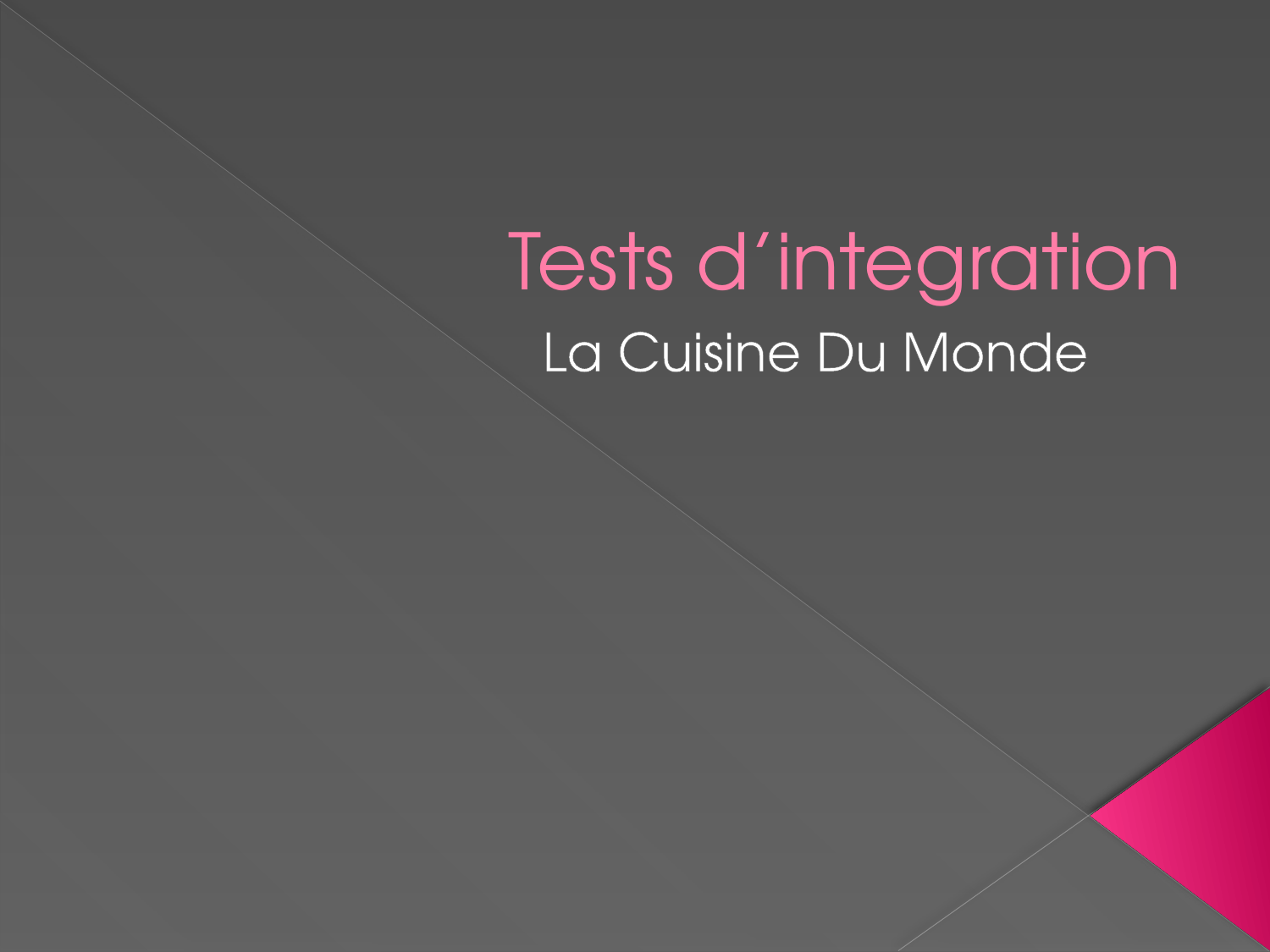

# Tests d’integration
La Cuisine Du Monde